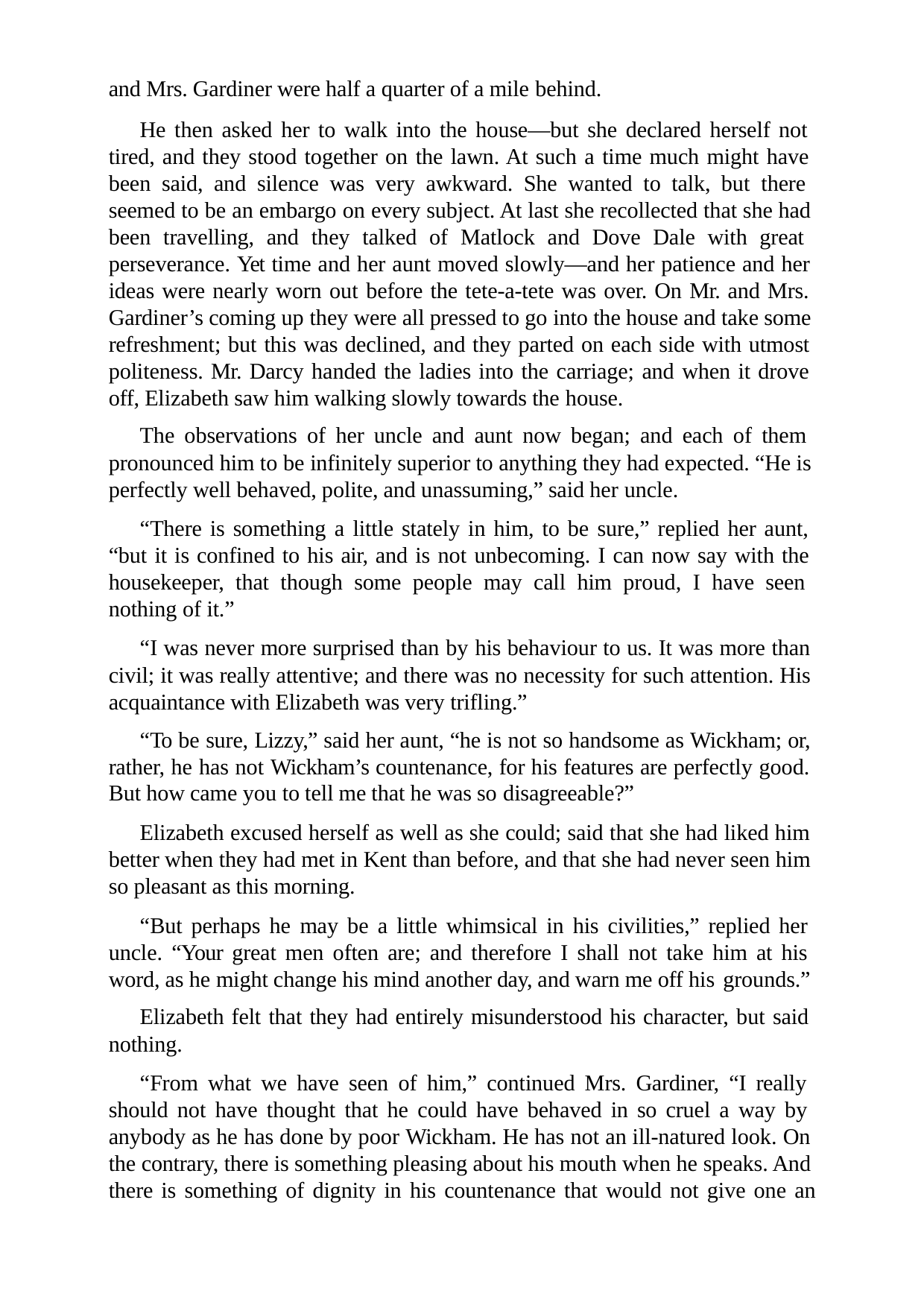

and Mrs. Gardiner were half a quarter of a mile behind.
He then asked her to walk into the house—but she declared herself not  tired, and they stood together on the lawn. At such a time much might have  been said, and silence was very awkward. She wanted to talk, but there  seemed to be an embargo on every subject. At last she recollected that she had  been travelling, and they talked of Matlock and Dove Dale with great  perseverance. Yet time and her aunt moved slowly—and her patience and her  ideas were nearly worn out before the tete-a-tete was over. On Mr. and Mrs.  Gardiner’s coming up they were all pressed to go into the house and take some  refreshment; but this was declined, and they parted on each side with utmost  politeness. Mr. Darcy handed the ladies into the carriage; and when it drove  off, Elizabeth saw him walking slowly towards the house.
The observations of her uncle and aunt now began; and each of them  pronounced him to be infinitely superior to anything they had expected. “He is  perfectly well behaved, polite, and unassuming,” said her uncle.
“There is something a little stately in him, to be sure,” replied her aunt,  “but it is confined to his air, and is not unbecoming. I can now say with the  housekeeper, that though some people may call him proud, I have seen  nothing of it.”
“I was never more surprised than by his behaviour to us. It was more than  civil; it was really attentive; and there was no necessity for such attention. His  acquaintance with Elizabeth was very trifling.”
“To be sure, Lizzy,” said her aunt, “he is not so handsome as Wickham; or,  rather, he has not Wickham’s countenance, for his features are perfectly good.  But how came you to tell me that he was so disagreeable?”
Elizabeth excused herself as well as she could; said that she had liked him  better when they had met in Kent than before, and that she had never seen him  so pleasant as this morning.
“But perhaps he may be a little whimsical in his civilities,” replied her  uncle. “Your great men often are; and therefore I shall not take him at his  word, as he might change his mind another day, and warn me off his grounds.”
Elizabeth felt that they had entirely misunderstood his character, but said  nothing.
“From what we have seen of him,” continued Mrs. Gardiner, “I really  should not have thought that he could have behaved in so cruel a way by  anybody as he has done by poor Wickham. He has not an ill-natured look. On  the contrary, there is something pleasing about his mouth when he speaks. And  there is something of dignity in his countenance that would not give one an